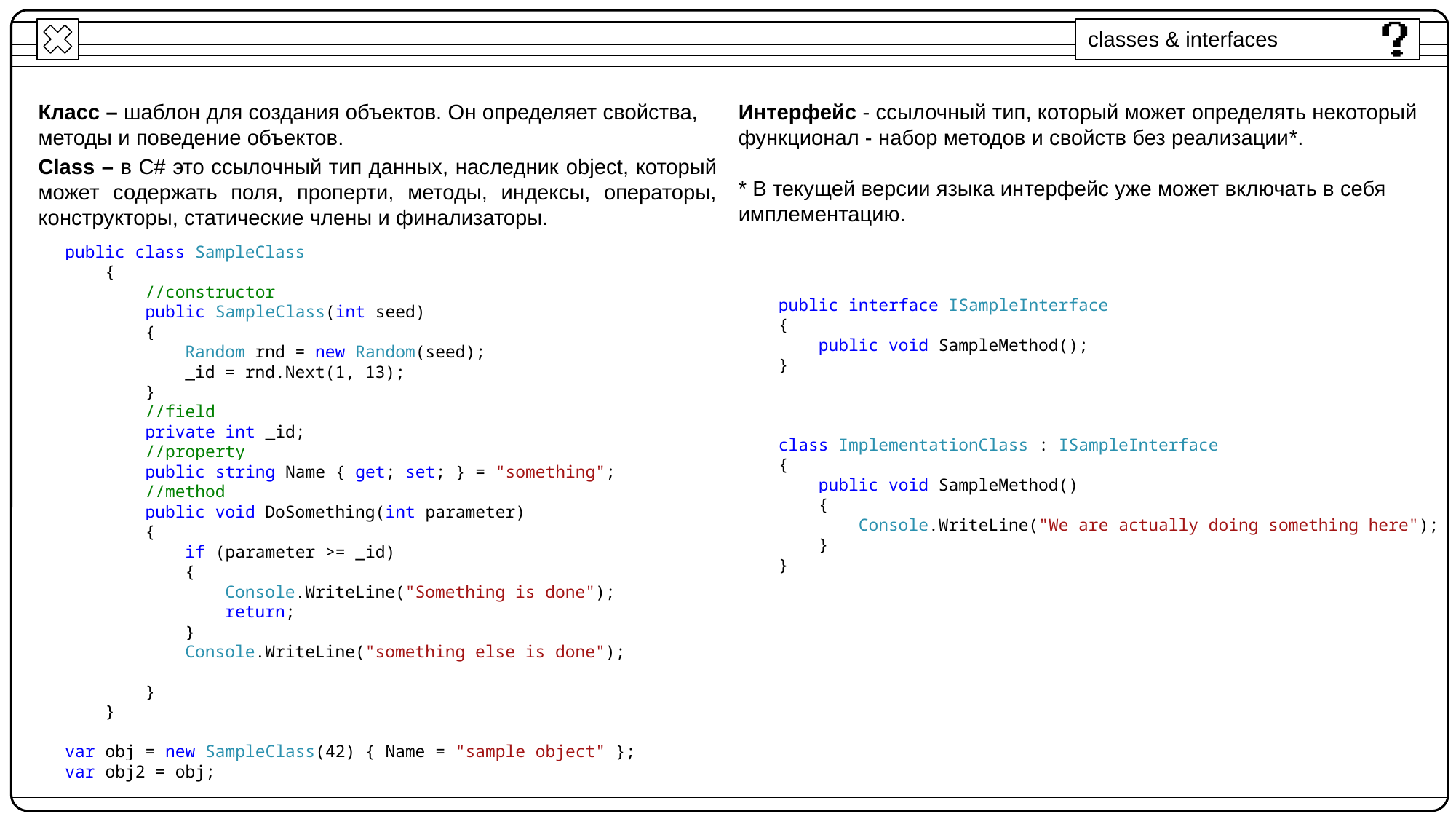

classes & interfaces
Интерфейс - ссылочный тип, который может определять некоторый функционал - набор методов и свойств без реализации*.

* В текущей версии языка интерфейс уже может включать в себя имплементацию.
Класс – шаблон для создания объектов. Он определяет свойства, методы и поведение объектов.
Class – в C# это ссылочный тип данных, наследник object, который может содержать поля, проперти, методы, индексы, операторы, конструкторы, статические члены и финализаторы.
public class SampleClass
    {
        //constructor
        public SampleClass(int seed)
        {
            Random rnd = new Random(seed);
            _id = rnd.Next(1, 13);
        }
        //field
        private int _id;
        //property
        public string Name { get; set; } = "something";
        //method
        public void DoSomething(int parameter)
        {
            if (parameter >= _id)
            {
                Console.WriteLine("Something is done");
                return;
            }
            Console.WriteLine("something else is done");

        }
    }

var obj = new SampleClass(42) { Name = "sample object" };
var obj2 = obj;
    public interface ISampleInterface
    {
        public void SampleMethod();
    }

    class ImplementationClass : ISampleInterface
    {
        public void SampleMethod()
        {
            Console.WriteLine("We are actually doing something here");
        }
    }